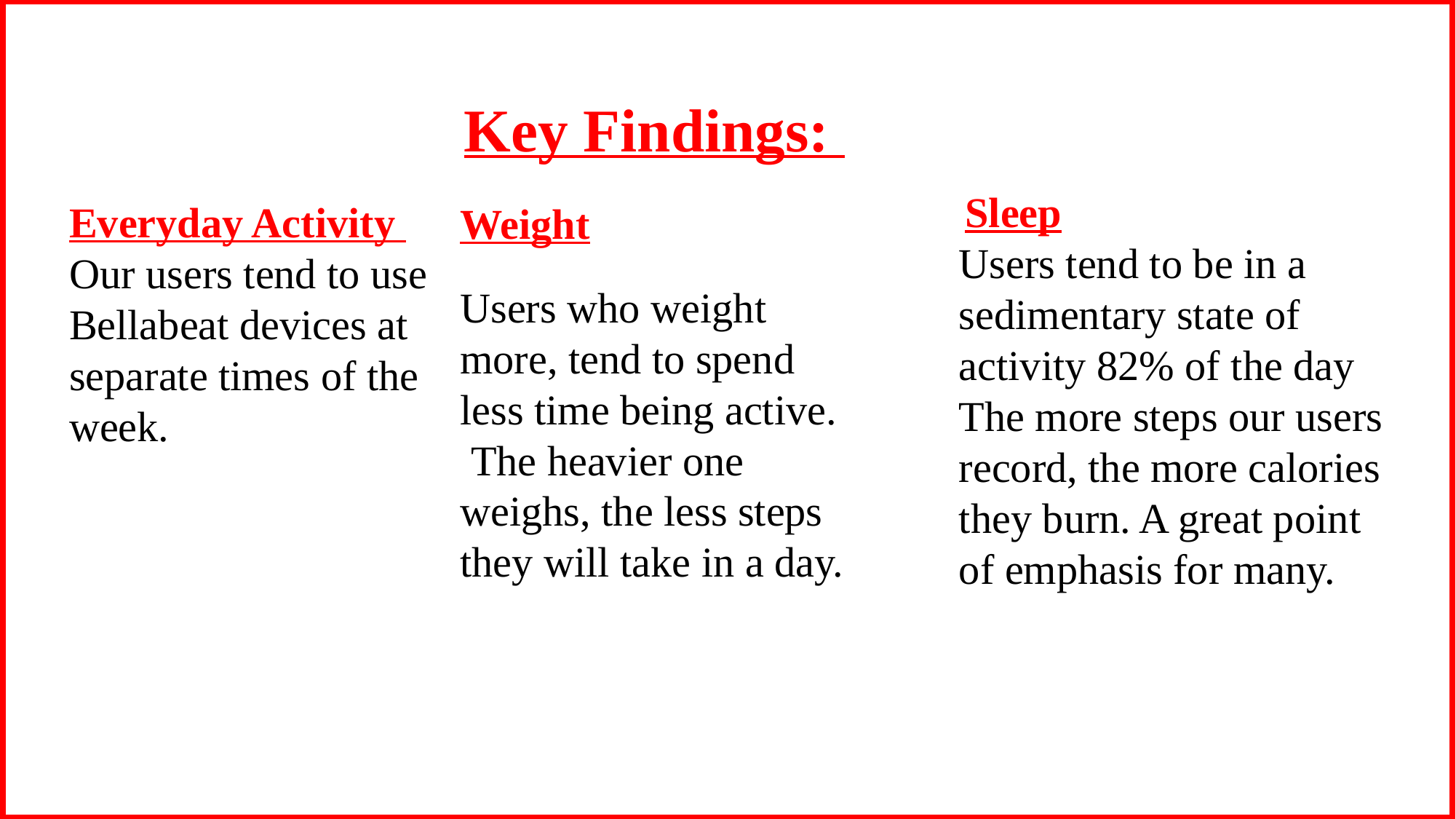

Key Findings:

Weight

Users who weight more, tend to spend less time being active.
 The heavier one weighs, the less steps they will take in a day.
 Sleep
Users tend to be in a sedimentary state of activity 82% of the day
The more steps our users record, the more calories they burn. A great point of emphasis for many.

Everyday Activity
Our users tend to use Bellabeat devices at separate times of the week.